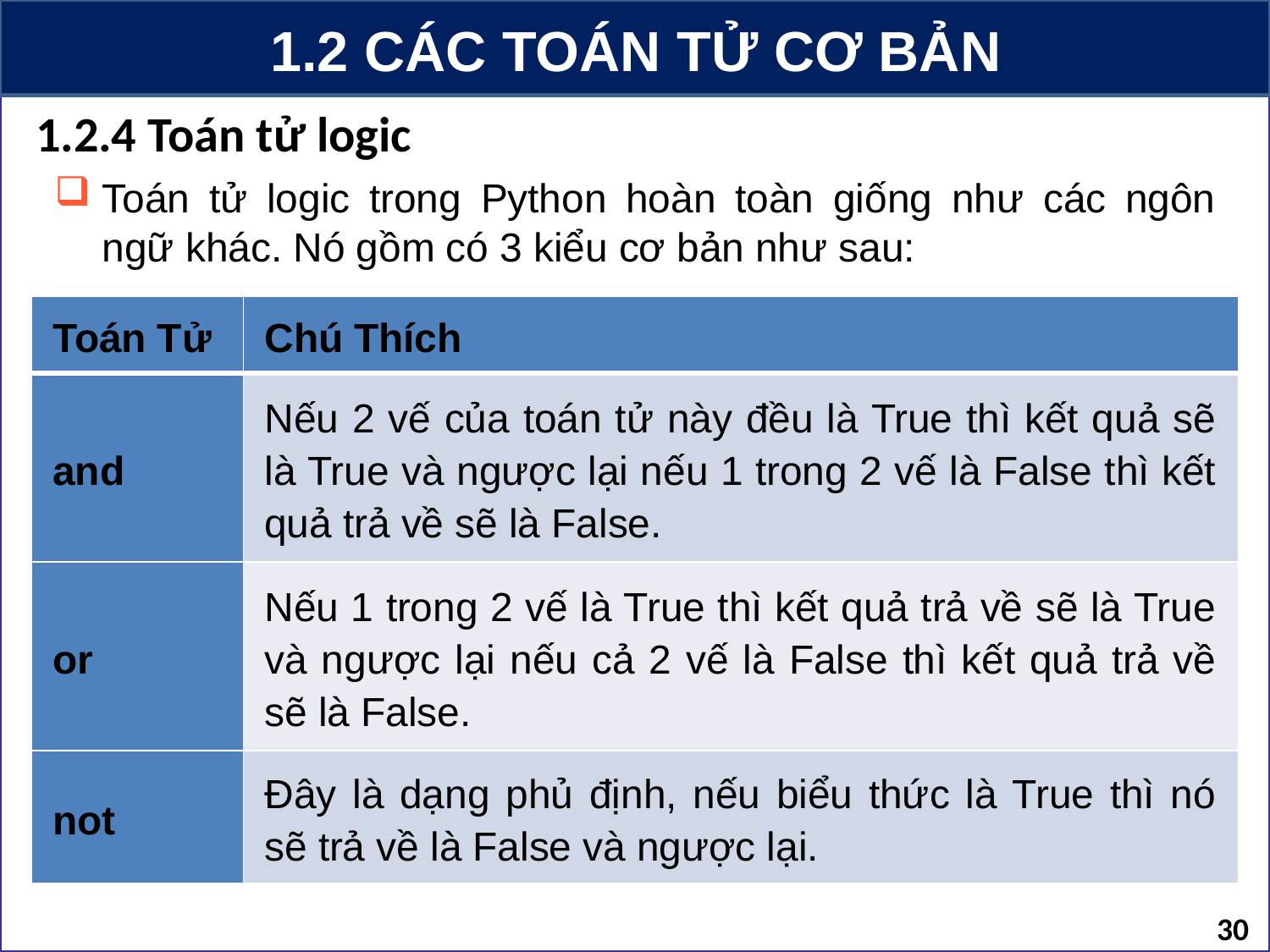

# 1.2 CÁC TOÁN TỬ CƠ BẢN
1.2.4 Toán tử logic
Toán tử logic trong Python hoàn toàn giống như các ngôn ngữ khác. Nó gồm có 3 kiểu cơ bản như sau:
| Toán Tử | Chú Thích |
| --- | --- |
| and | Nếu 2 vế của toán tử này đều là True thì kết quả sẽ là True và ngược lại nếu 1 trong 2 vế là False thì kết quả trả về sẽ là False. |
| or | Nếu 1 trong 2 vế là True thì kết quả trả về sẽ là True và ngược lại nếu cả 2 vế là False thì kết quả trả về sẽ là False. |
| not | Đây là dạng phủ định, nếu biểu thức là True thì nó sẽ trả về là False và ngược lại. |
30